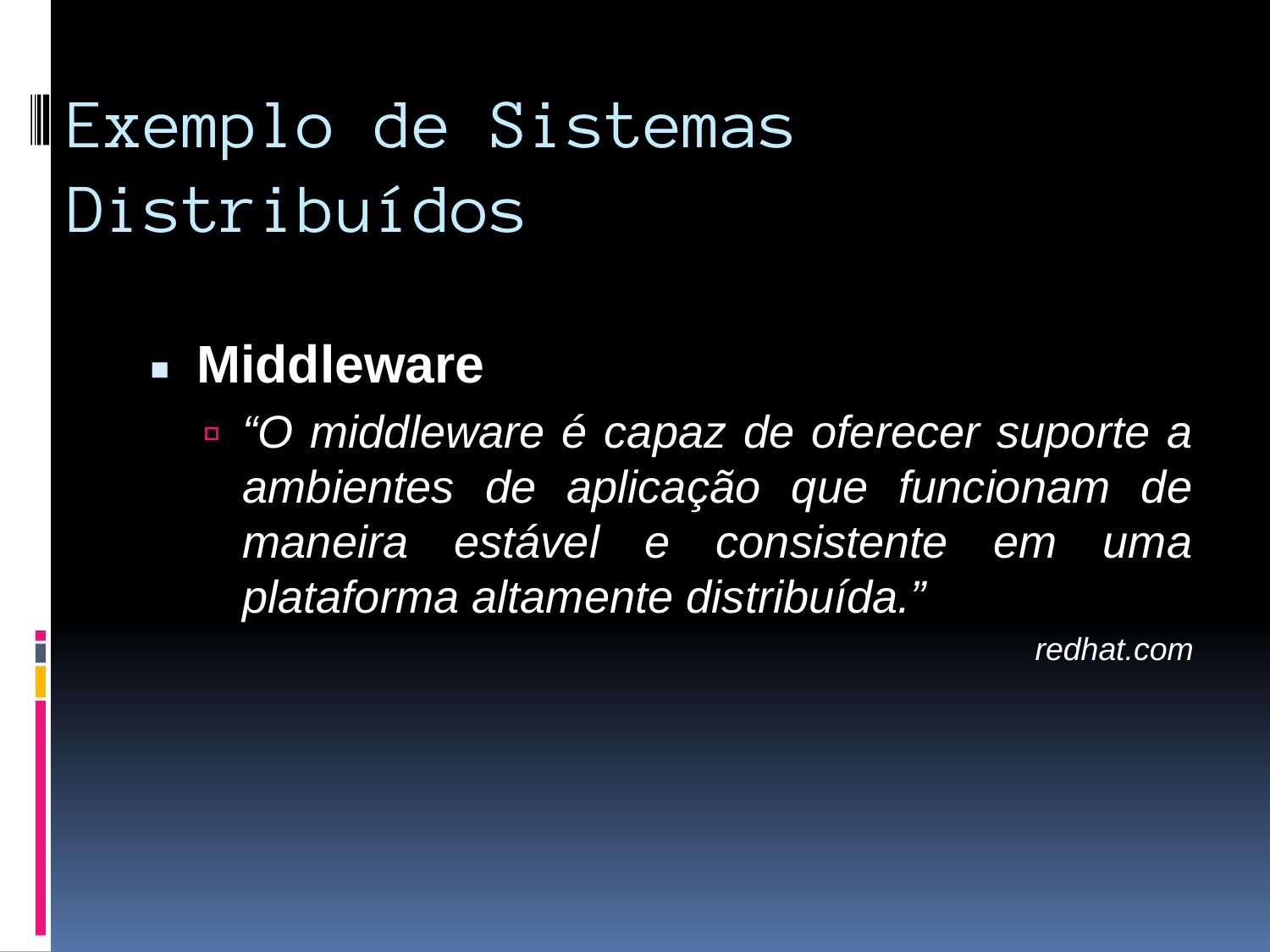

# Exemplo de Sistemas Distribuídos

Middleware
“O middleware é capaz de oferecer suporte a ambientes de aplicação que funcionam de maneira estável e consistente em uma plataforma altamente distribuída.”
redhat.com